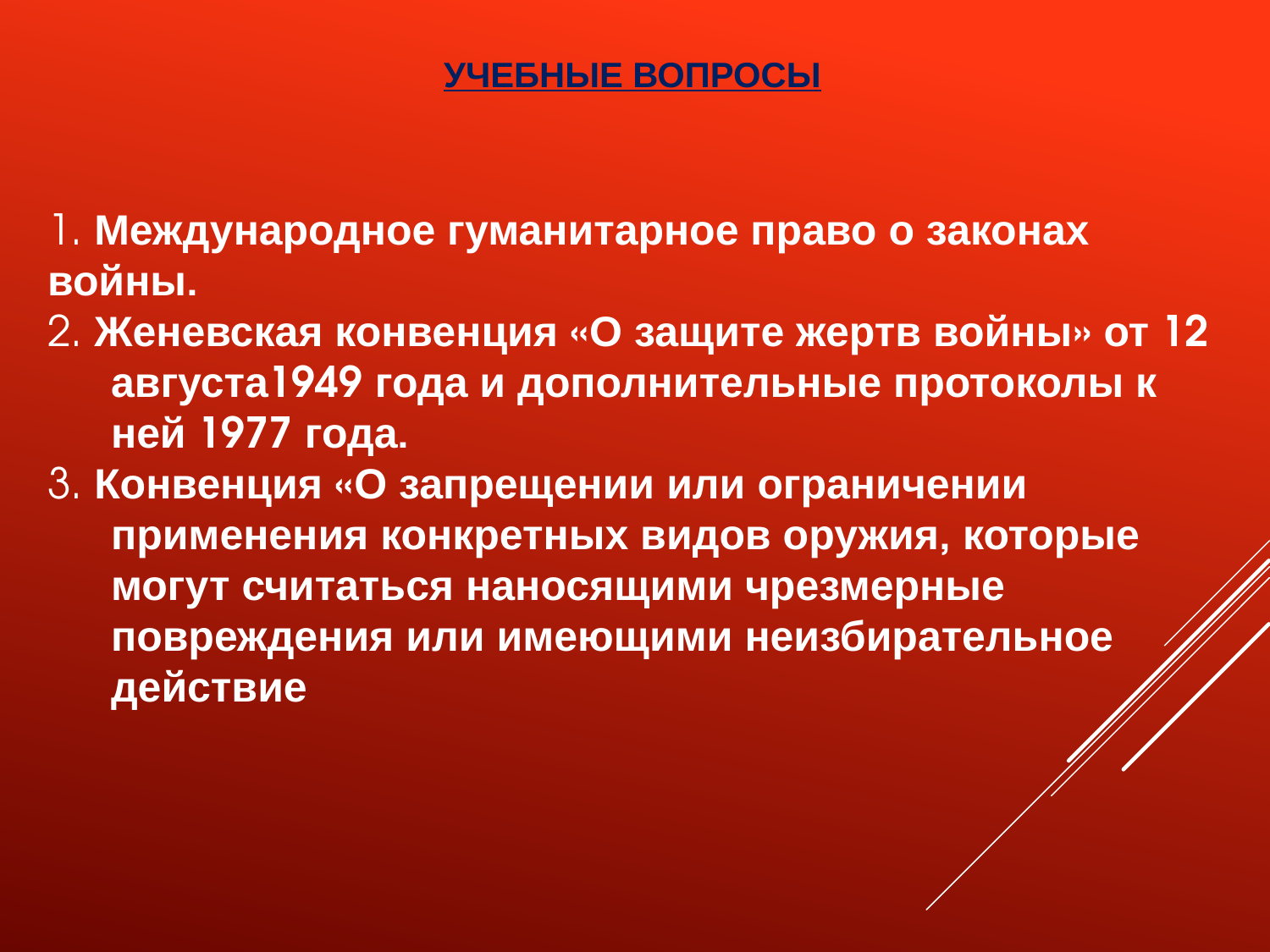

УЧЕБНЫЕ ВОПРОСЫ
1. Международное гуманитарное право о законах войны.
2. Женевская конвенция «О защите жертв войны» от 12 августа1949 года и дополнительные протоколы к ней 1977 года.
3. Конвенция «О запрещении или ограничении применения конкретных видов оружия, которые могут считаться наносящими чрезмерные повреждения или имеющими неизбирательное действие